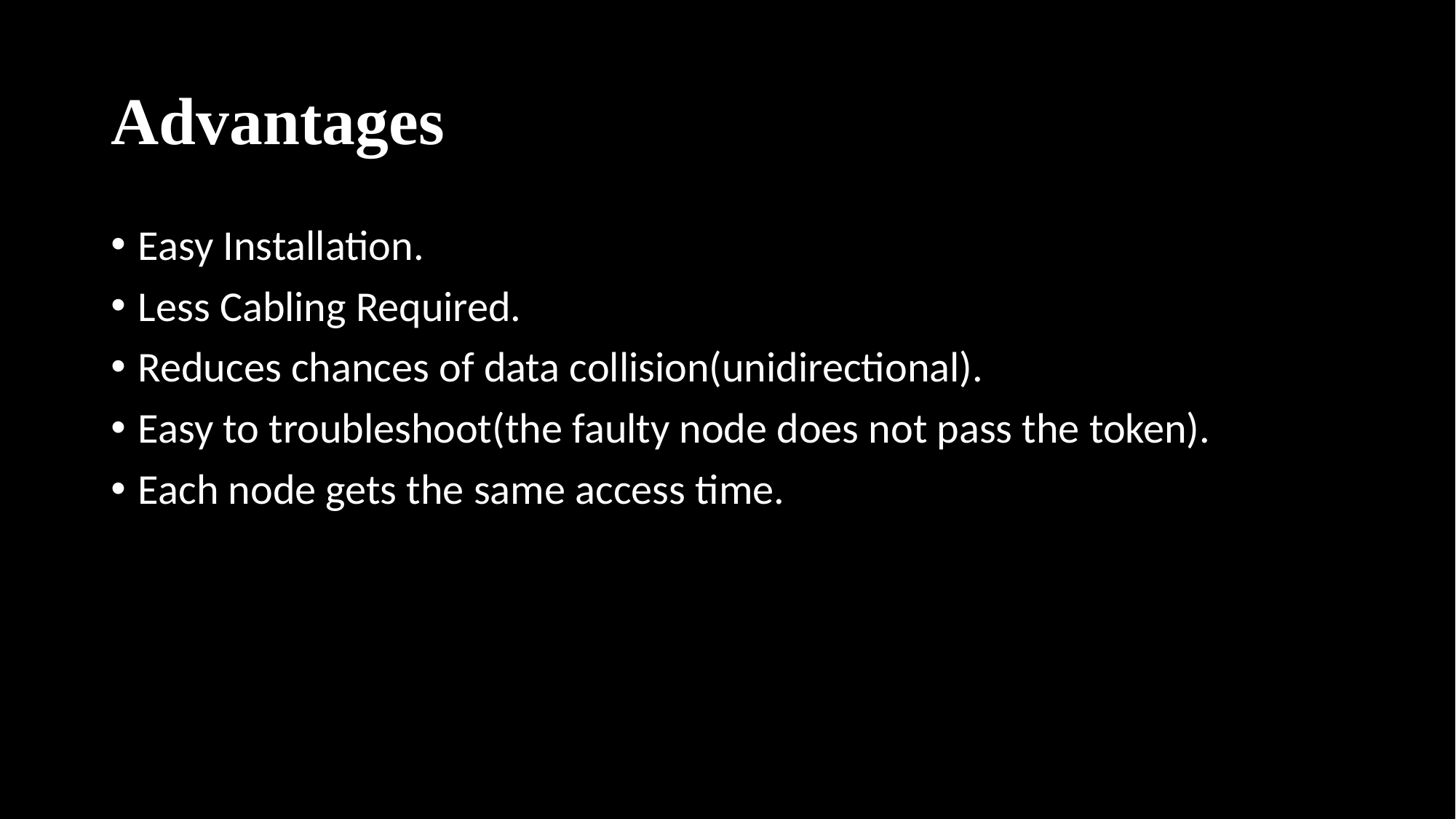

# Advantages
Easy Installation.
Less Cabling Required.
Reduces chances of data collision(unidirectional).
Easy to troubleshoot(the faulty node does not pass the token).
Each node gets the same access time.